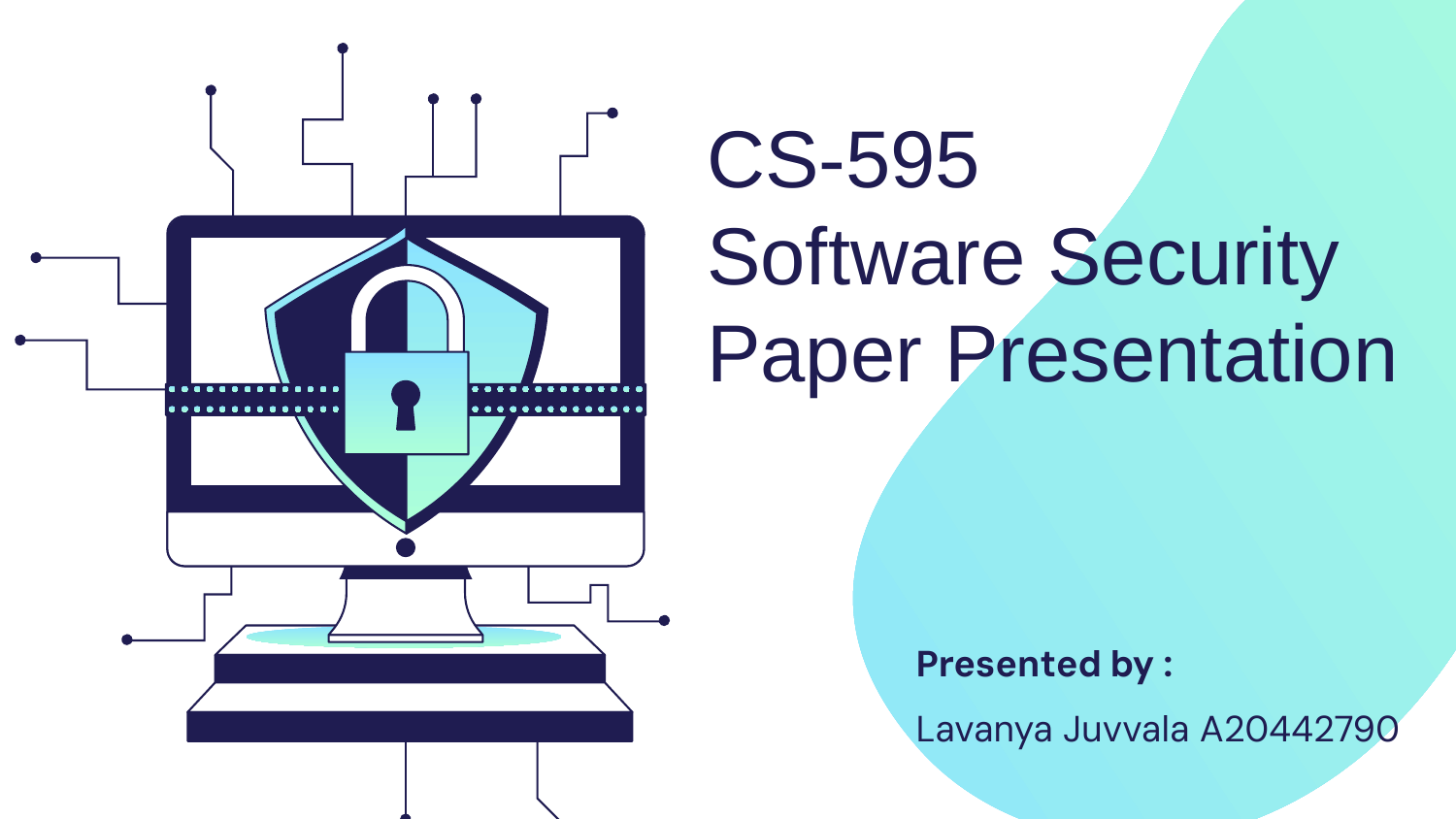

# CS-595 Software Security Paper Presentation
Presented by :
Lavanya Juvvala A20442790